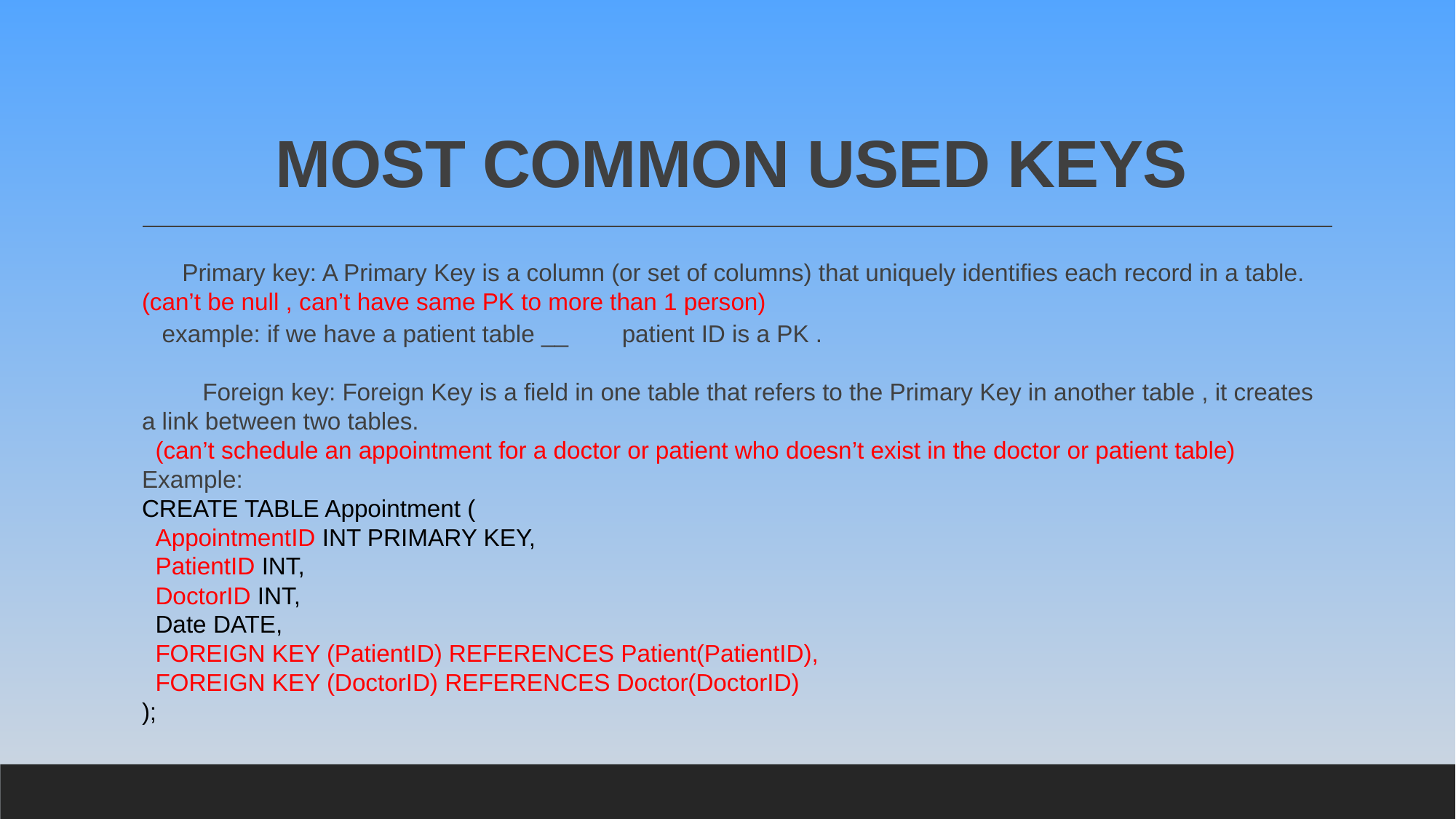

# MOST COMMON USED KEYS
      Primary key: A Primary Key is a column (or set of columns) that uniquely identifies each record in a table.   (can’t be null , can’t have same PK to more than 1 person)
   example: if we have a patient table __        patient ID is a PK .

         Foreign key: Foreign Key is a field in one table that refers to the Primary Key in another table , it creates a link between two tables.
  (can’t schedule an appointment for a doctor or patient who doesn’t exist in the doctor or patient table)
Example:
CREATE TABLE Appointment (
  AppointmentID INT PRIMARY KEY,
  PatientID INT,
  DoctorID INT,
  Date DATE,
  FOREIGN KEY (PatientID) REFERENCES Patient(PatientID),
  FOREIGN KEY (DoctorID) REFERENCES Doctor(DoctorID)
);